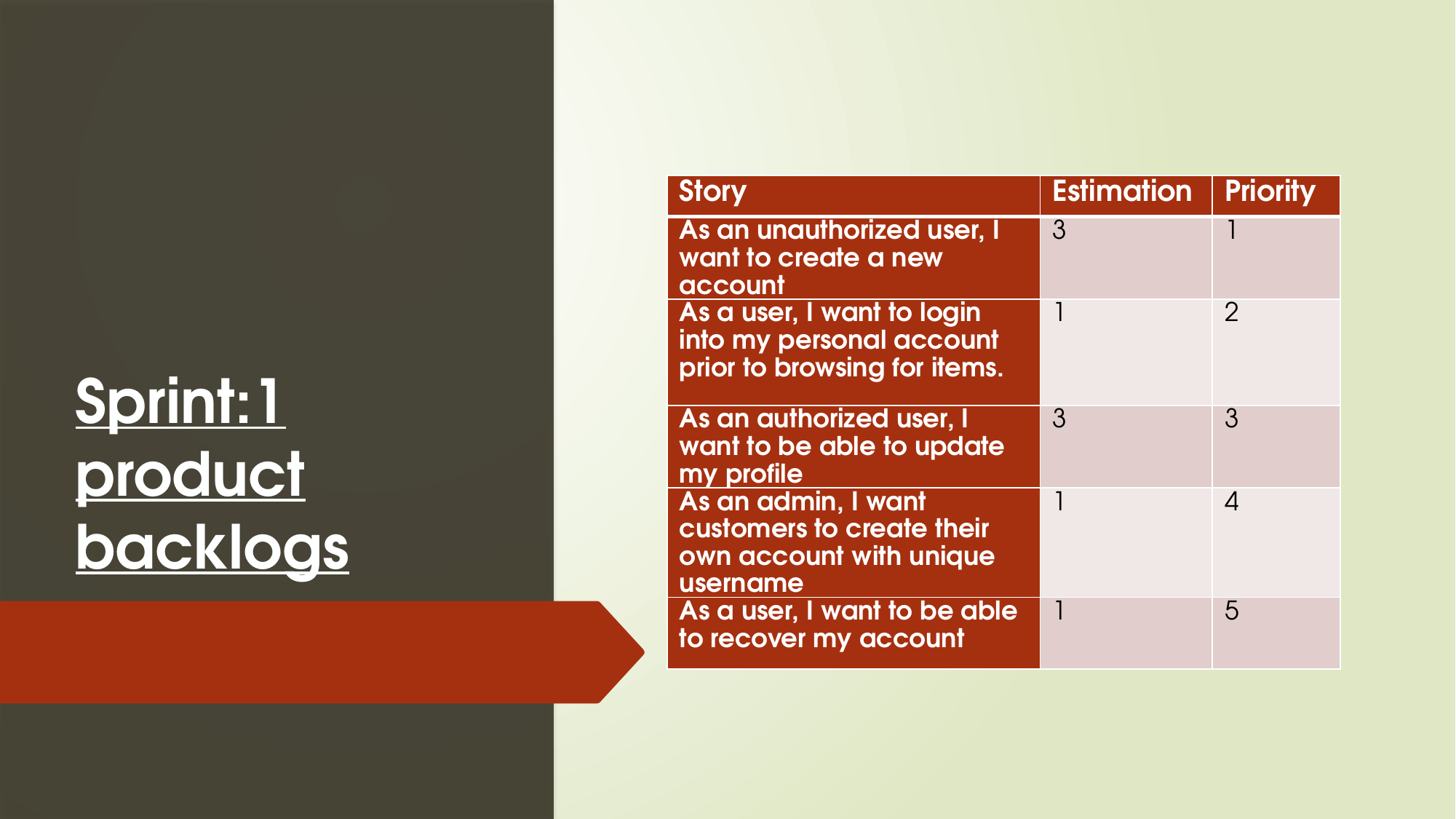

# Sprint:1 product backlogs
| Story | Estimation | Priority |
| --- | --- | --- |
| As an unauthorized user, I want to create a new account | 3 | 1 |
| As a user, I want to login into my personal account prior to browsing for items. | 1 | 2 |
| As an authorized user, I want to be able to update my profile | 3 | 3 |
| As an admin, I want customers to create their own account with unique username | 1 | 4 |
| As a user, I want to be able to recover my account | 1 | 5 |